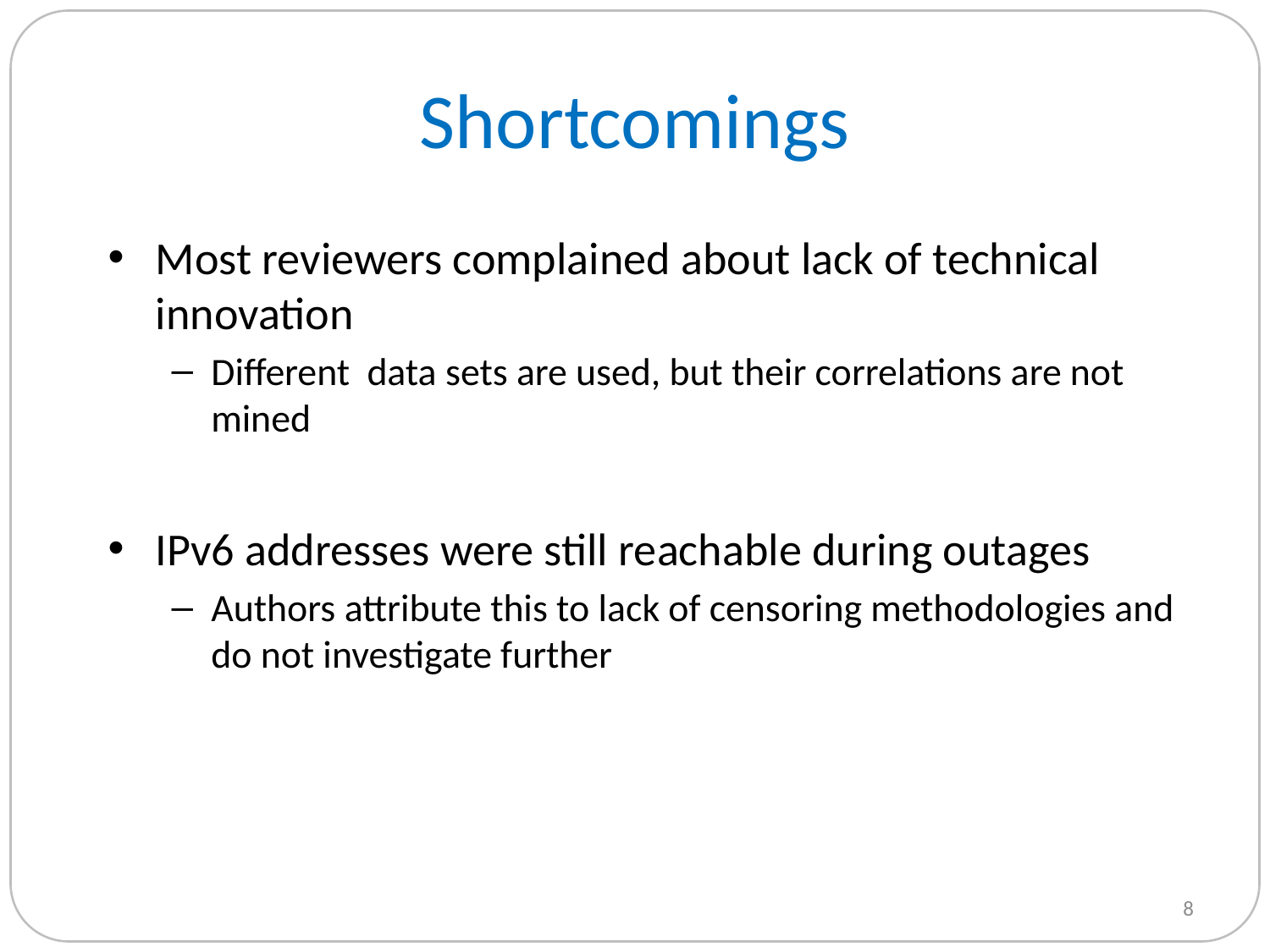

# Shortcomings
Most reviewers complained about lack of technical innovation
Different  data sets are used, but their correlations are not mined

IPv6 addresses were still reachable during outages
Authors attribute this to lack of censoring methodologies and do not investigate further

8